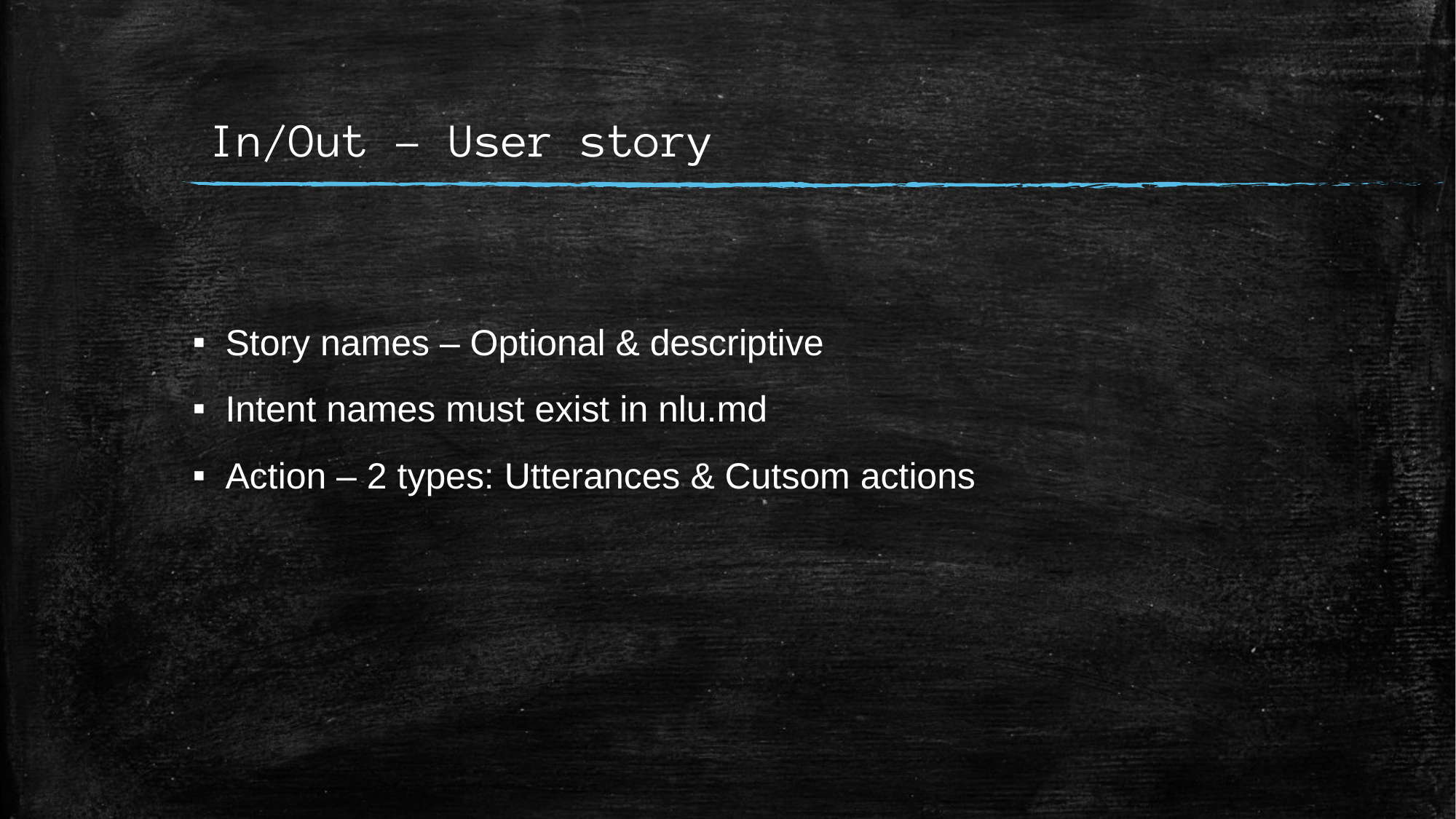

In/Out – User story
Story names – Optional & descriptive
Intent names must exist in nlu.md
Action – 2 types: Utterances & Cutsom actions